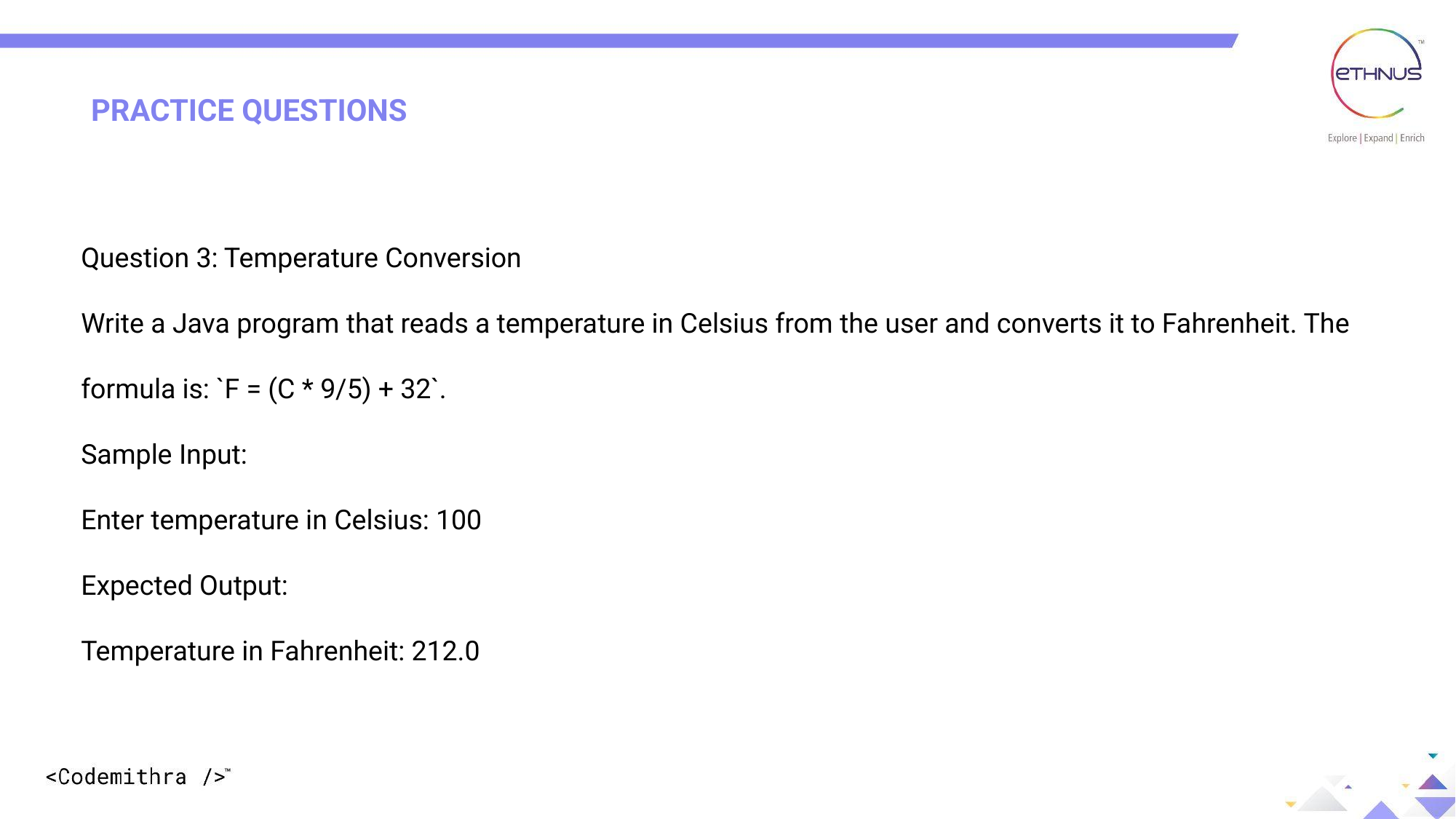

PRACTICE QUESTIONS

Question 3: Temperature Conversion
Write a Java program that reads a temperature in Celsius from the user and converts it to Fahrenheit. The formula is: `F = (C * 9/5) + 32`.
Sample Input:
Enter temperature in Celsius: 100
Expected Output:
Temperature in Fahrenheit: 212.0